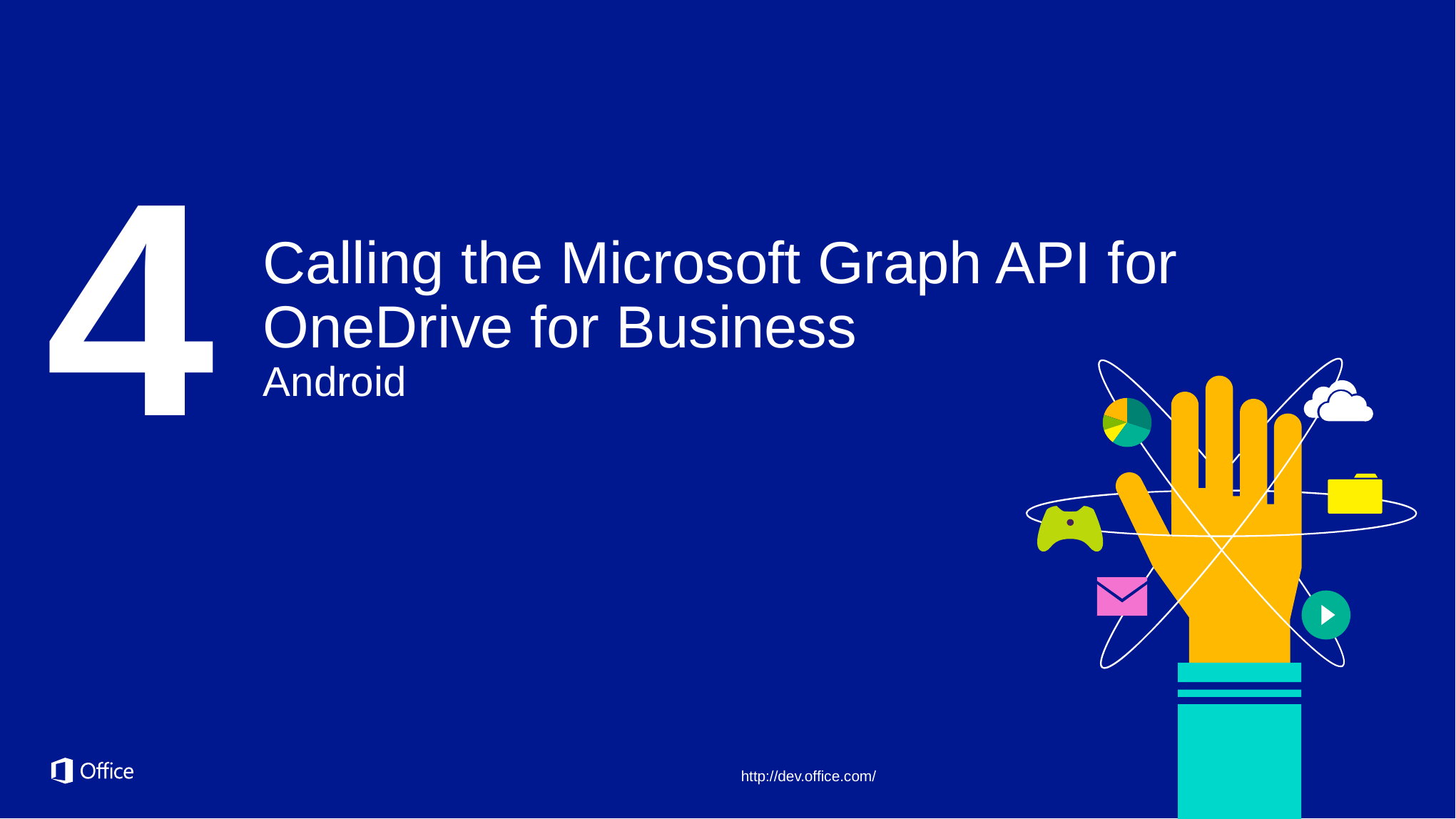

4
Calling the Microsoft Graph API for OneDrive for Business
Android